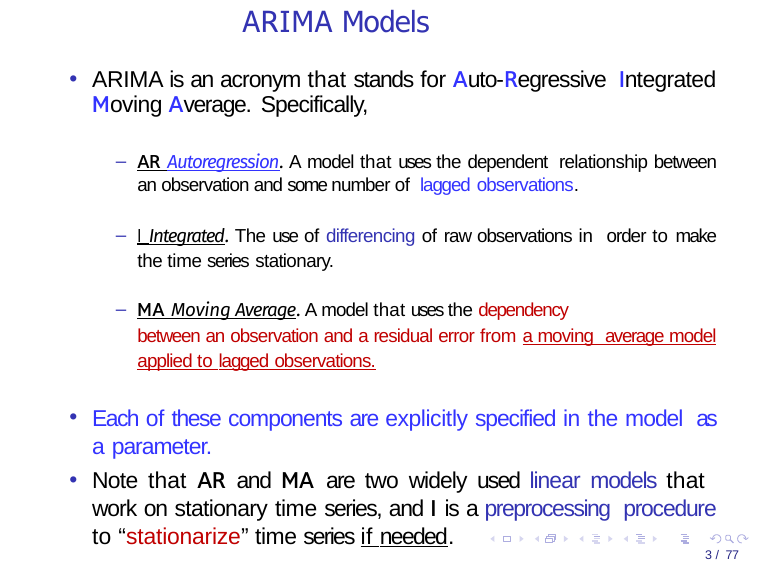

ARIMA Models
ARIMA is an acronym that stands for Auto-Regressive  Integrated Moving Average. Specifically,

AR Autoregression. A model that uses the dependent  relationship between an observation and some number of  lagged observations.

I Integrated. The use of differencing of raw observations in  order to make the time series stationary.

MA Moving Average. A model that uses the dependency
between an observation and a residual error from a moving  average model applied to lagged observations.

Each of these components are explicitly specified in the model  as a parameter.
Note that AR and MA are two widely used linear models that  work on stationary time series, and I is a preprocessing  procedure to “stationarize” time series if needed.

3 / 77